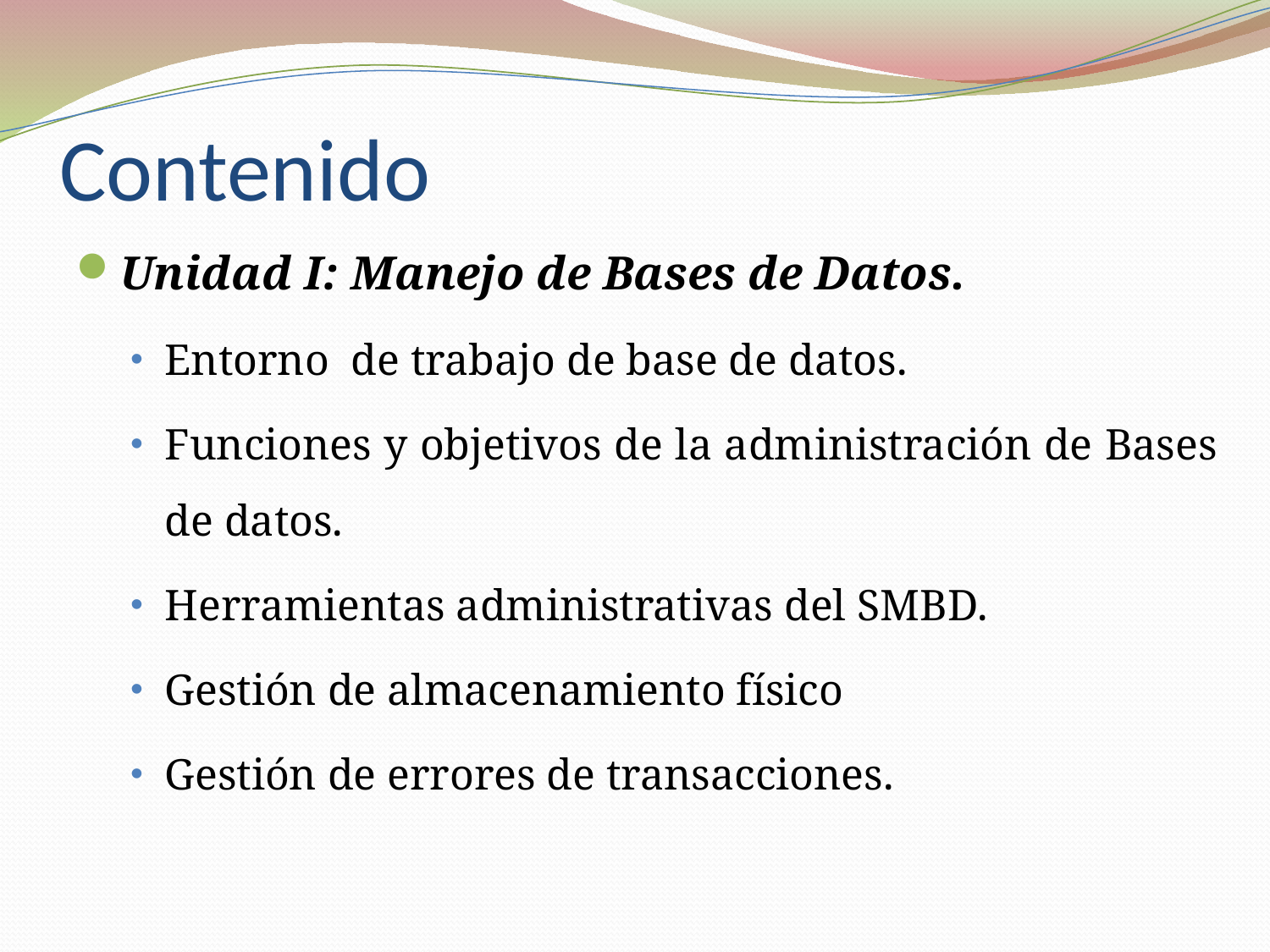

# Contenido
Unidad I: Manejo de Bases de Datos.
Entorno  de trabajo de base de datos.
Funciones y objetivos de la administración de Bases de datos.
Herramientas administrativas del SMBD.
Gestión de almacenamiento físico
Gestión de errores de transacciones.